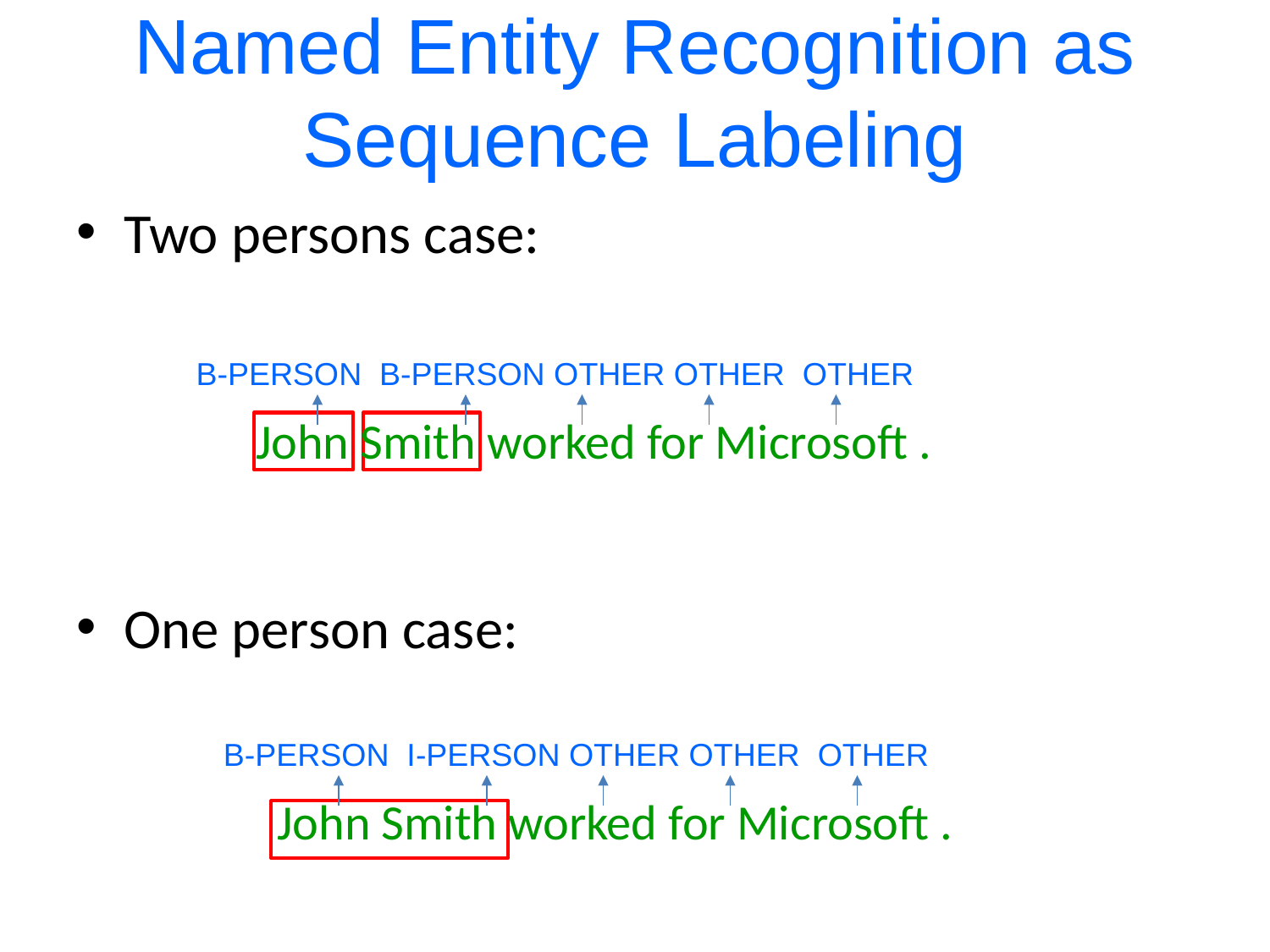

# Named Entity Recognition as Sequence Labeling
Two persons case:

One person case:

B-PERSON  B-PERSON OTHER OTHER  OTHER
John Smith worked for Microsoft .

B-PERSON  I-PERSON OTHER OTHER  OTHER
John Smith worked for Microsoft .